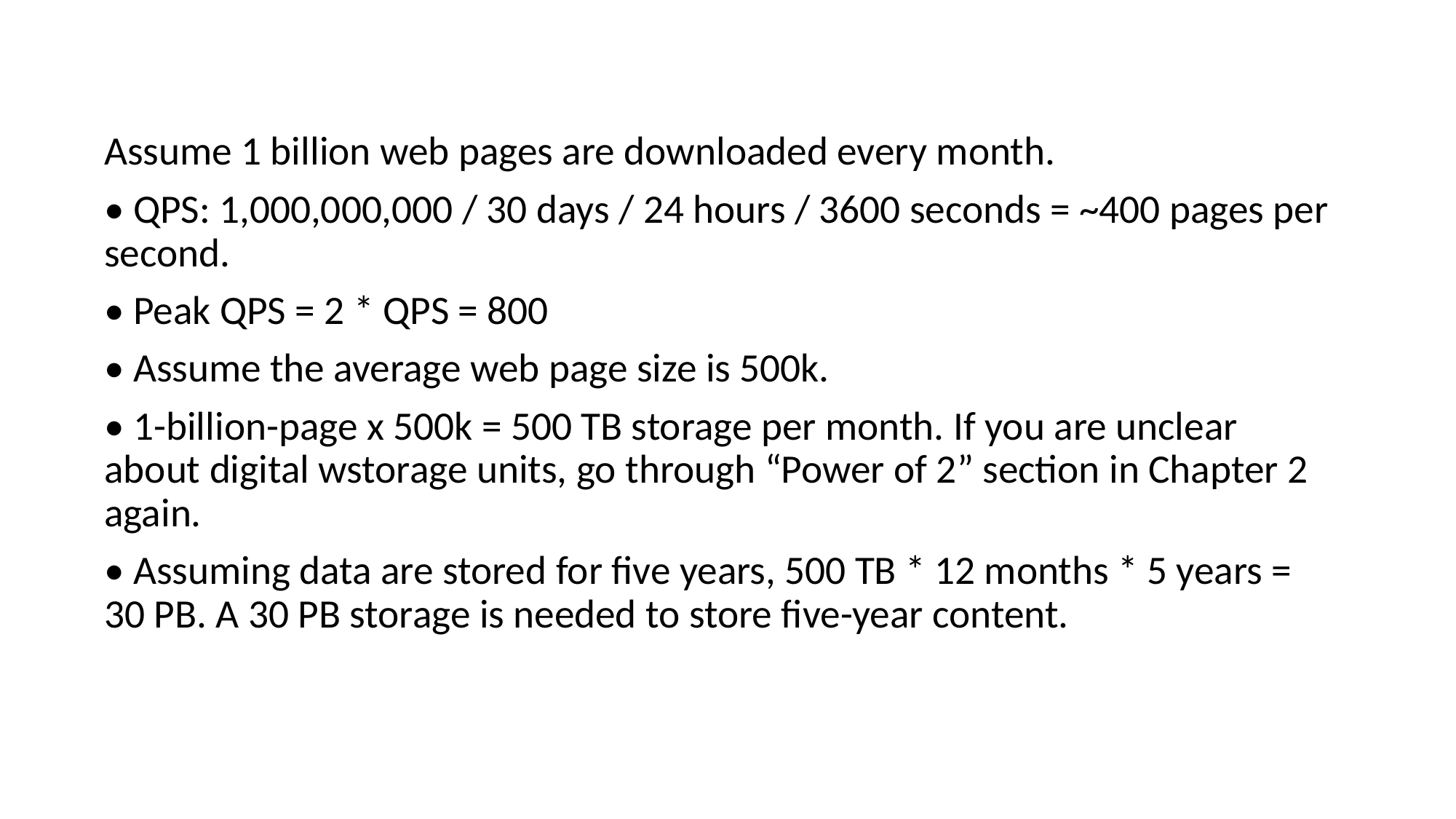

Assume 1 billion web pages are downloaded every month.
• QPS: 1,000,000,000 / 30 days / 24 hours / 3600 seconds = ~400 pages per second.
• Peak QPS = 2 * QPS = 800
• Assume the average web page size is 500k.
• 1-billion-page x 500k = 500 TB storage per month. If you are unclear about digital wstorage units, go through “Power of 2” section in Chapter 2 again.
• Assuming data are stored for five years, 500 TB * 12 months * 5 years = 30 PB. A 30 PB storage is needed to store five-year content.